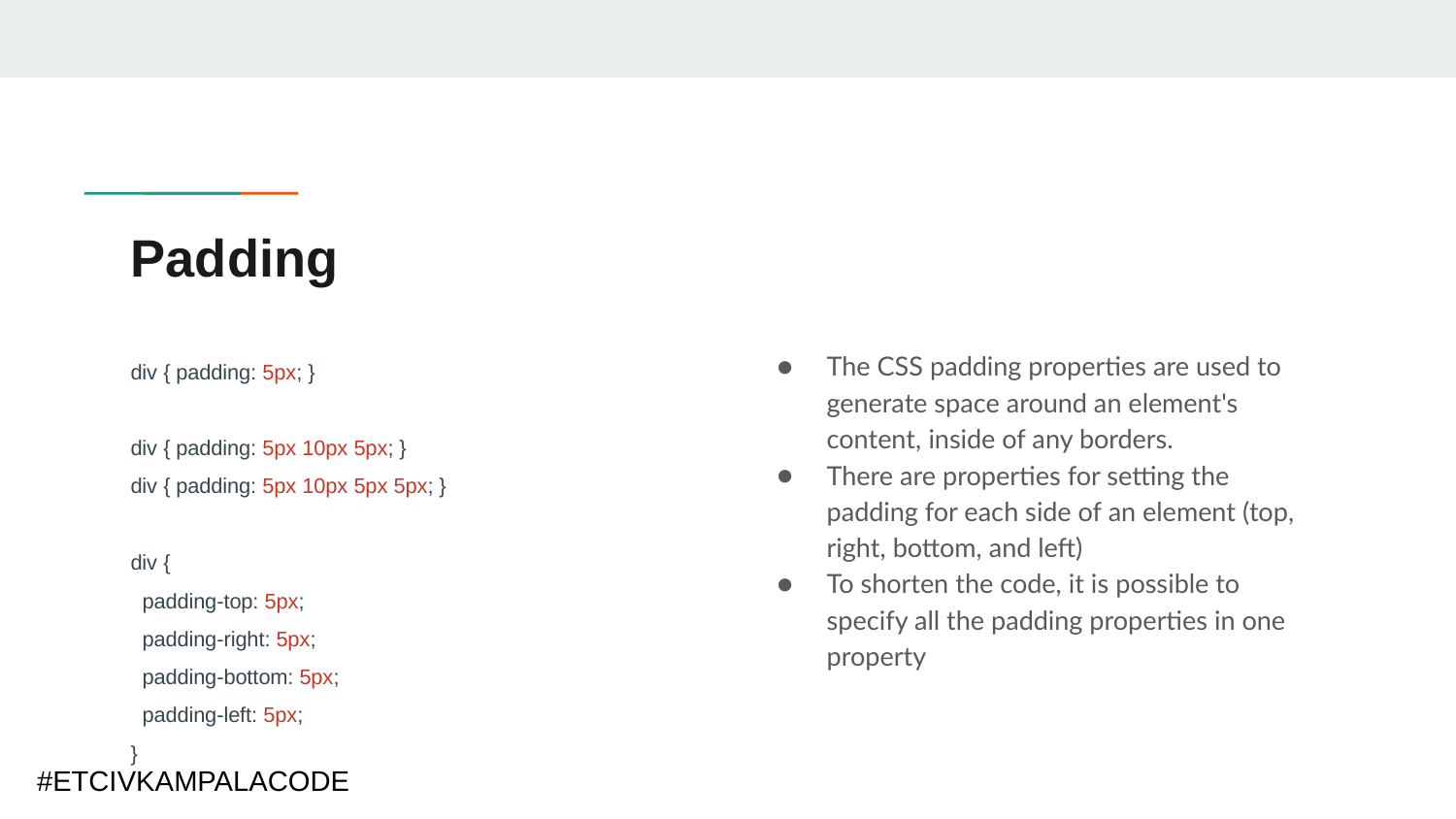

# Padding
div { padding: 5px; }

div { padding: 5px 10px 5px; }
div { padding: 5px 10px 5px 5px; }

div {
  padding-top: 5px;
  padding-right: 5px;
  padding-bottom: 5px;
  padding-left: 5px;
}

The CSS padding properties are used to generate space around an element's content, inside of any borders.
There are properties for setting the padding for each side of an element (top, right, bottom, and left)
To shorten the code, it is possible to specify all the padding properties in one property